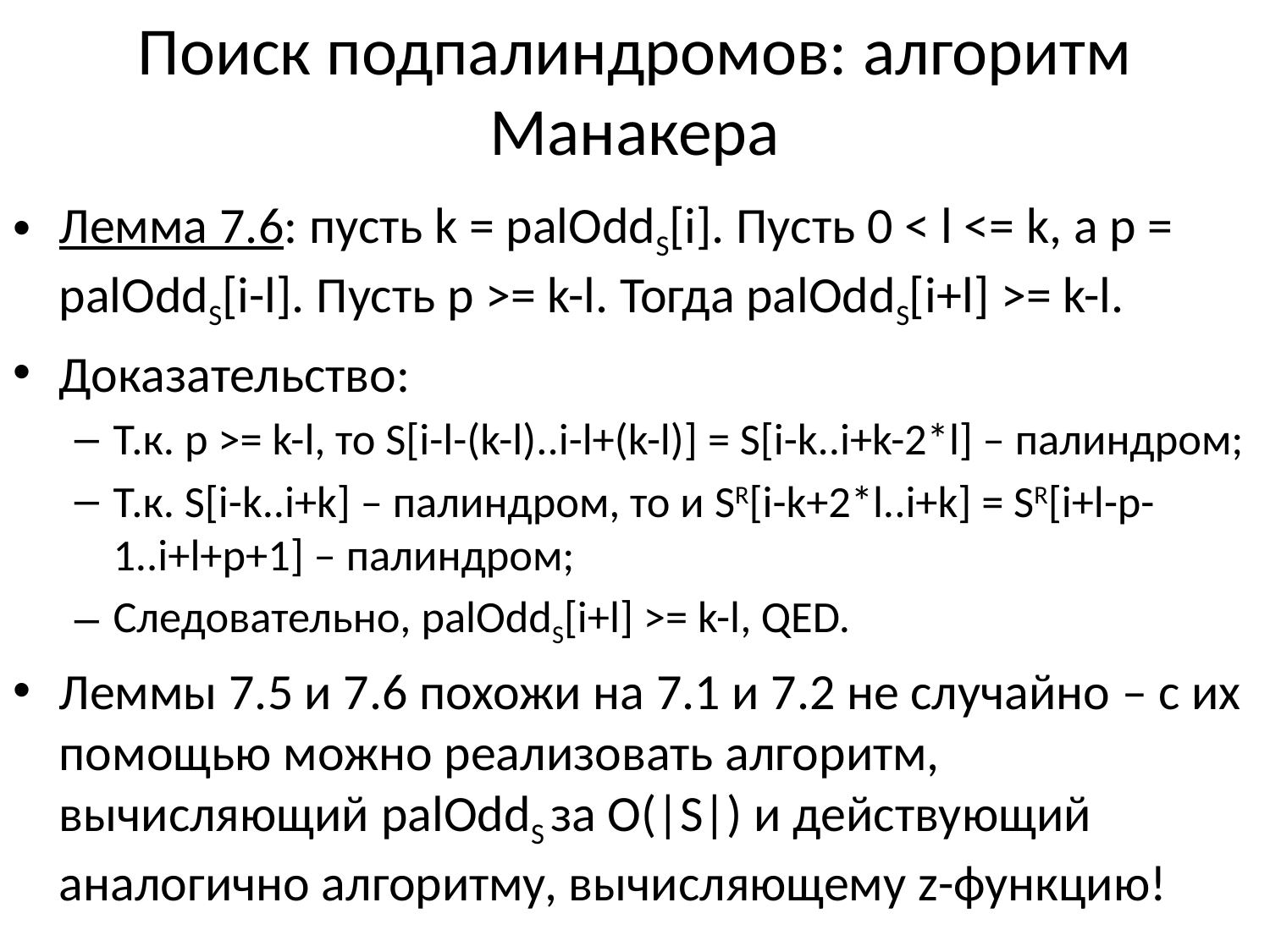

# Поиск подпалиндромов: алгоритм Манакера
Лемма 7.6: пусть k = palOddS[i]. Пусть 0 < l <= k, а p = palOddS[i-l]. Пусть p >= k-l. Тогда palOddS[i+l] >= k-l.
Доказательство:
Т.к. p >= k-l, то S[i-l-(k-l)..i-l+(k-l)] = S[i-k..i+k-2*l] – палиндром;
Т.к. S[i-k..i+k] – палиндром, то и SR[i-k+2*l..i+k] = SR[i+l-p-1..i+l+p+1] – палиндром;
Следовательно, palOddS[i+l] >= k-l, QED.
Леммы 7.5 и 7.6 похожи на 7.1 и 7.2 не случайно – с их помощью можно реализовать алгоритм, вычисляющий palOddS за O(|S|) и действующий аналогично алгоритму, вычисляющему z-функцию!